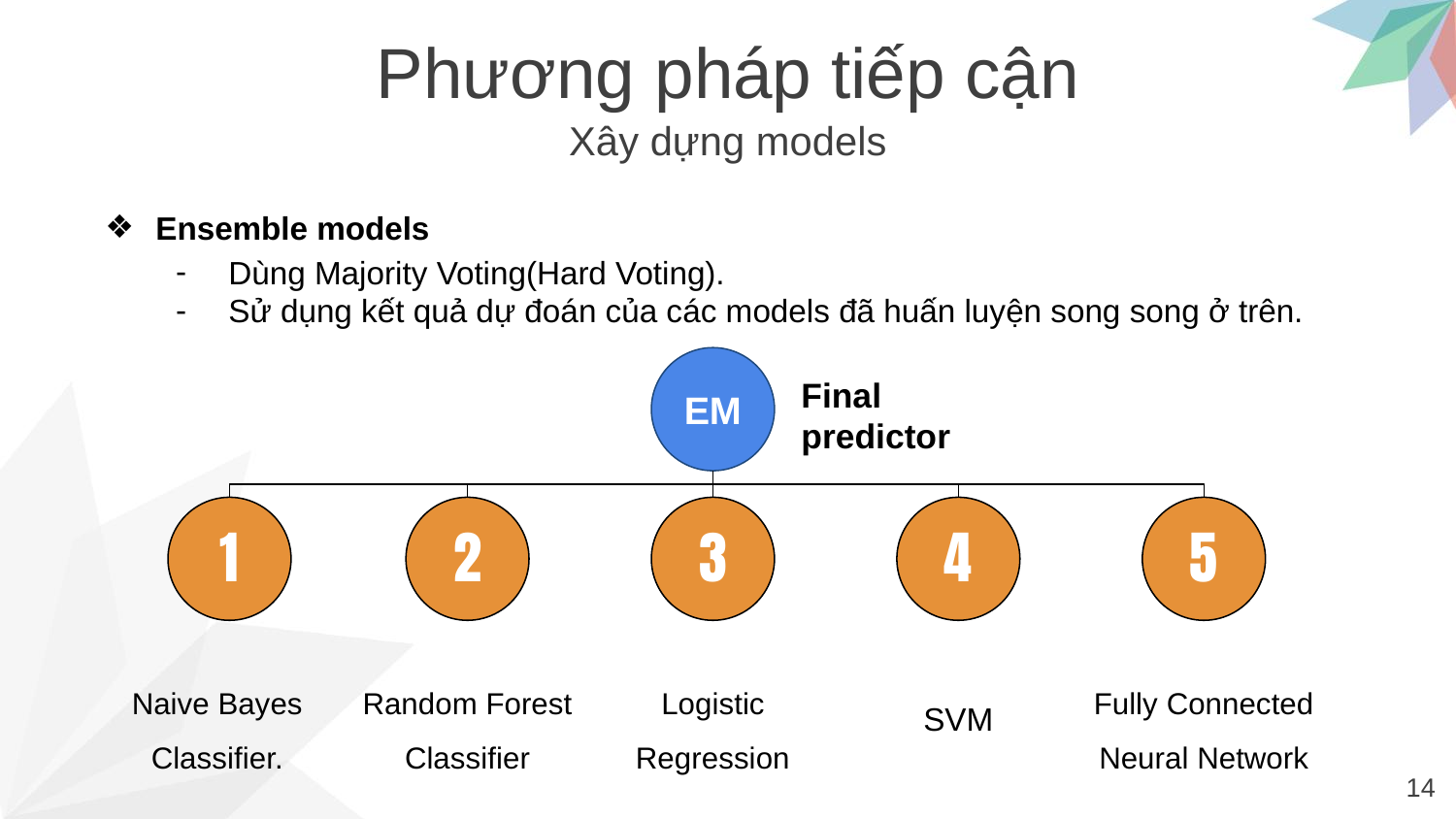

Phương pháp tiếp cận
Xây dựng models
Ensemble models
Dùng Majority Voting(Hard Voting).
Sử dụng kết quả dự đoán của các models đã huấn luyện song song ở trên.
EM
Final
predictor
1
2
3
4
5
Naive Bayes Classifier.
Random Forest Classifier
Logistic Regression
SVM
Fully Connected Neural Network
14